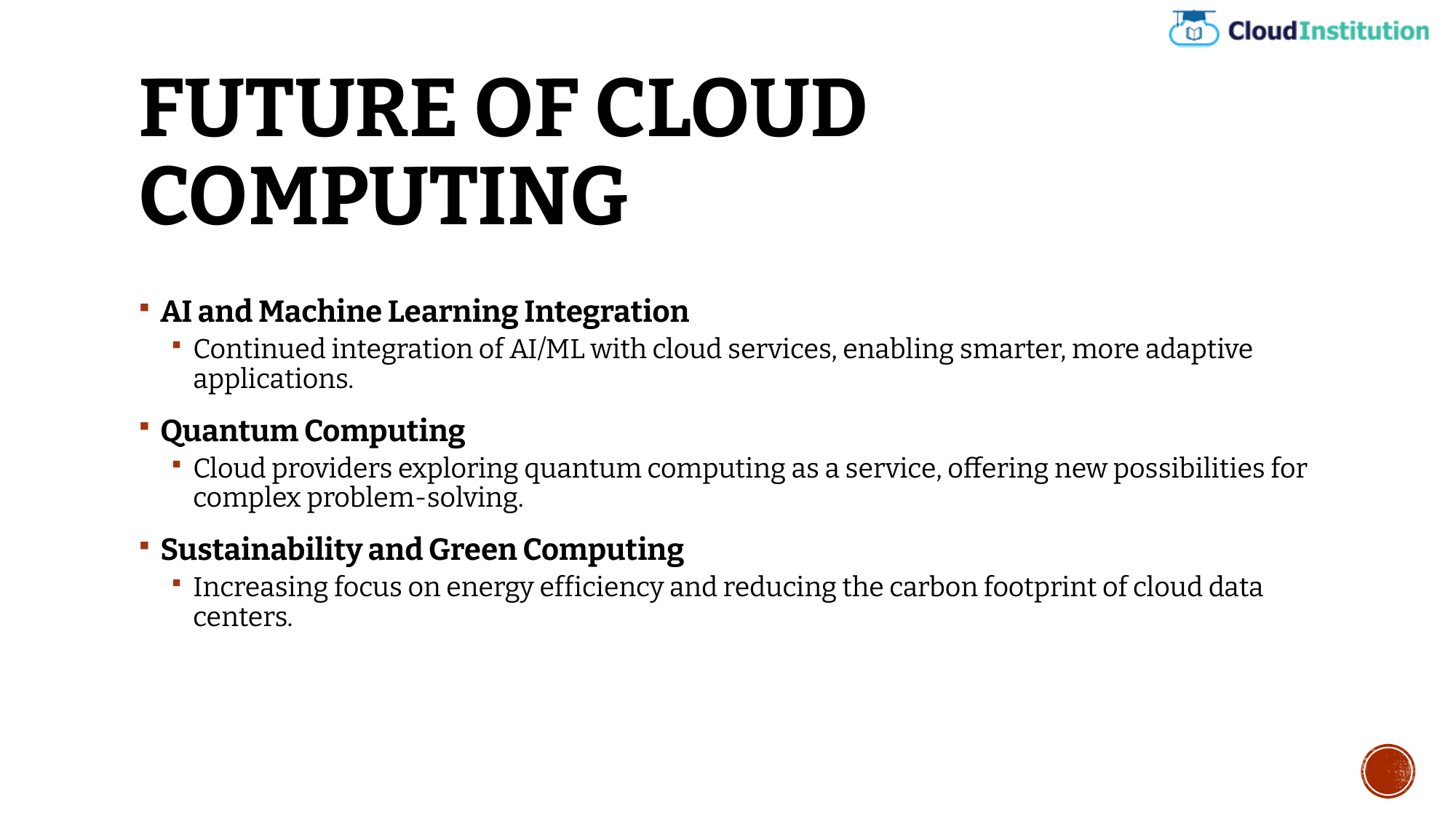

# Future of Cloud Computing
AI and Machine Learning Integration
Continued integration of AI/ML with cloud services, enabling smarter, more adaptive applications.
Quantum Computing
Cloud providers exploring quantum computing as a service, offering new possibilities for complex problem-solving.
Sustainability and Green Computing
Increasing focus on energy efficiency and reducing the carbon footprint of cloud data centers.